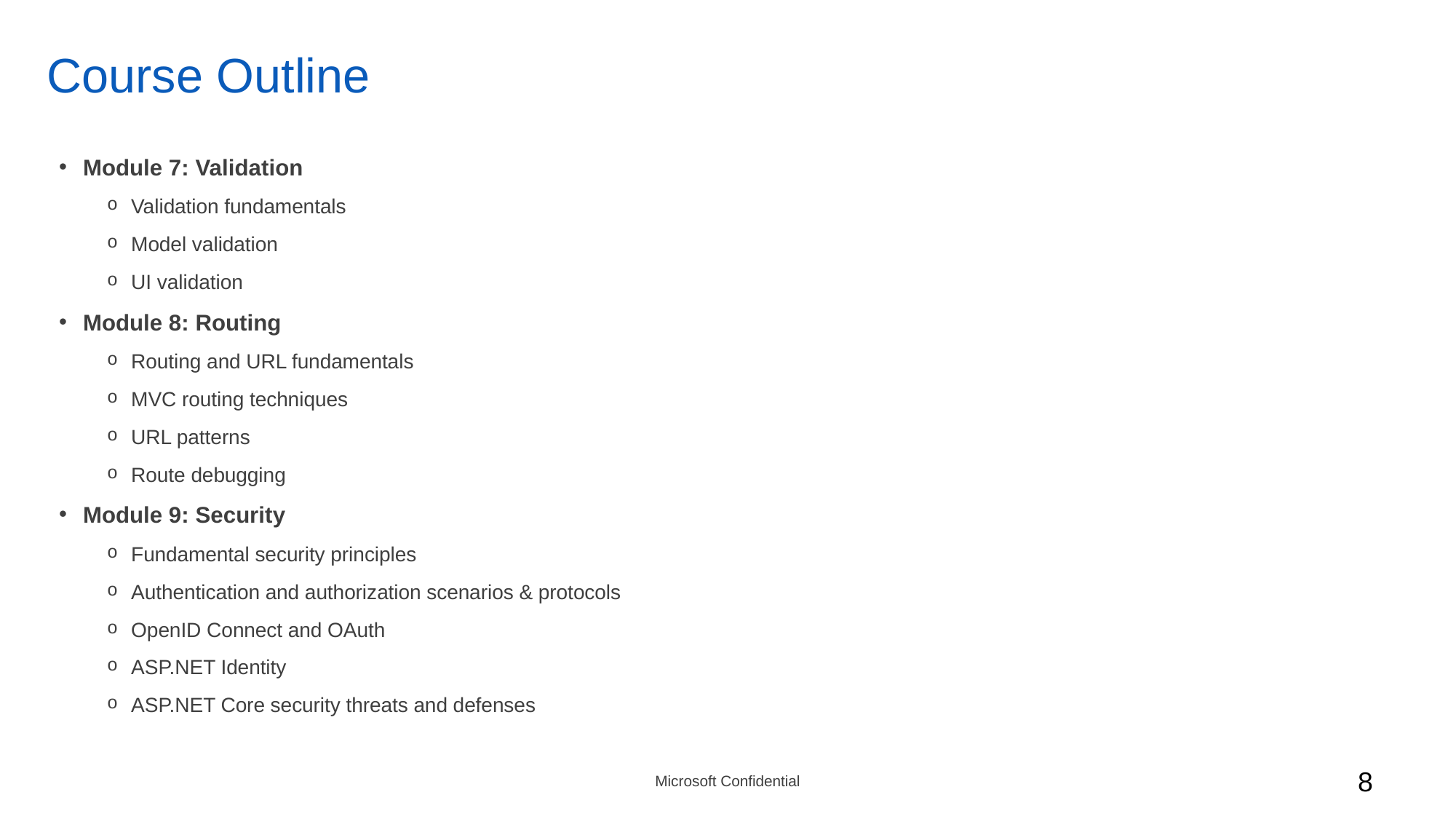

# Course Outline
Module 7: Validation
Validation fundamentals
Model validation
UI validation
Module 8: Routing
Routing and URL fundamentals
MVC routing techniques
URL patterns
Route debugging
Module 9: Security
Fundamental security principles
Authentication and authorization scenarios & protocols
OpenID Connect and OAuth
ASP.NET Identity
ASP.NET Core security threats and defenses
8